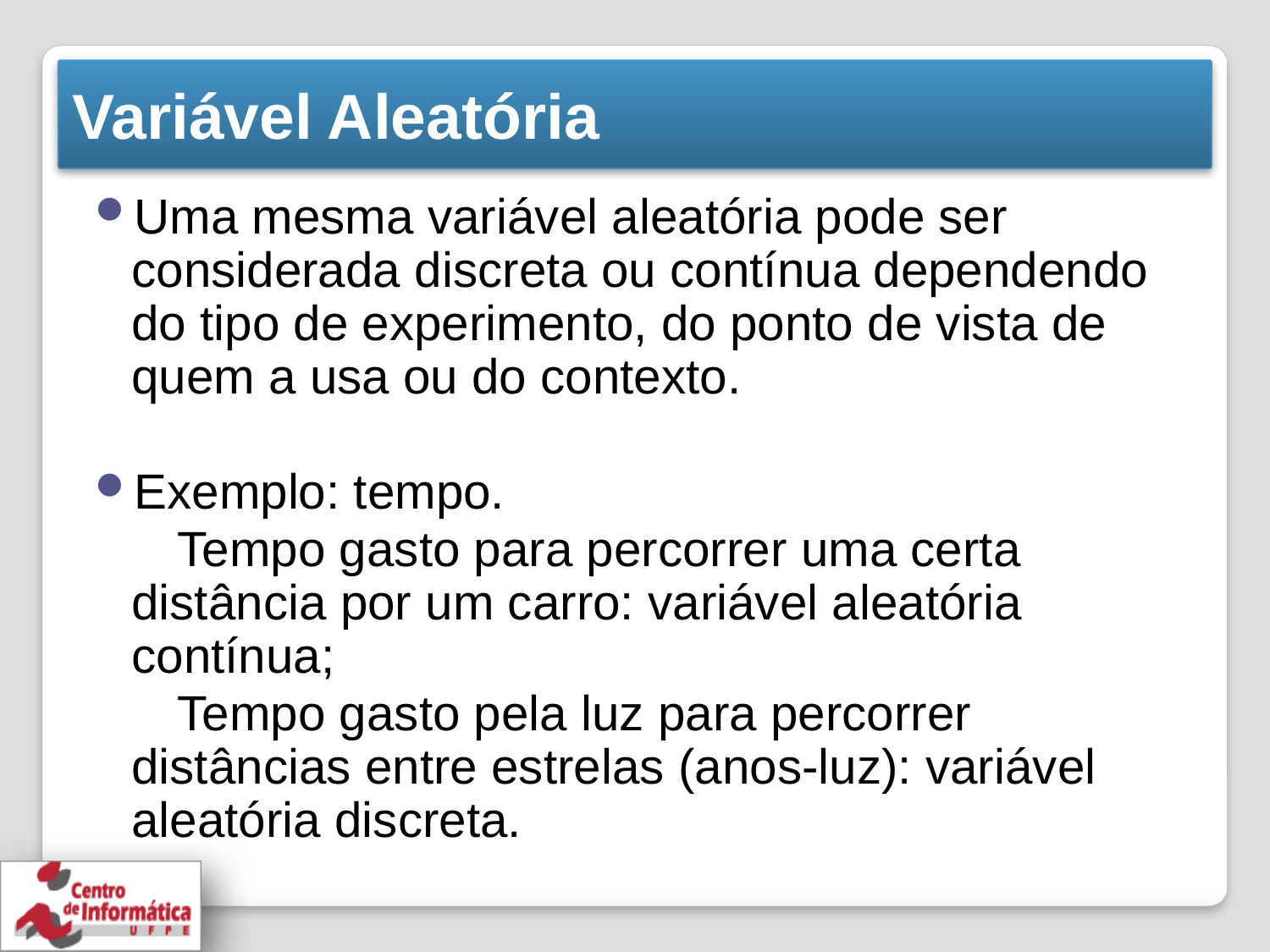

# Variável Aleatória
Uma mesma variável aleatória pode ser considerada discreta ou contínua dependendo do tipo de experimento, do ponto de vista de quem a usa ou do contexto.

Exemplo: tempo.
      Tempo gasto para percorrer uma certa distância por um carro: variável aleatória contínua;
      Tempo gasto pela luz para percorrer distâncias entre estrelas (anos-luz): variável aleatória discreta.